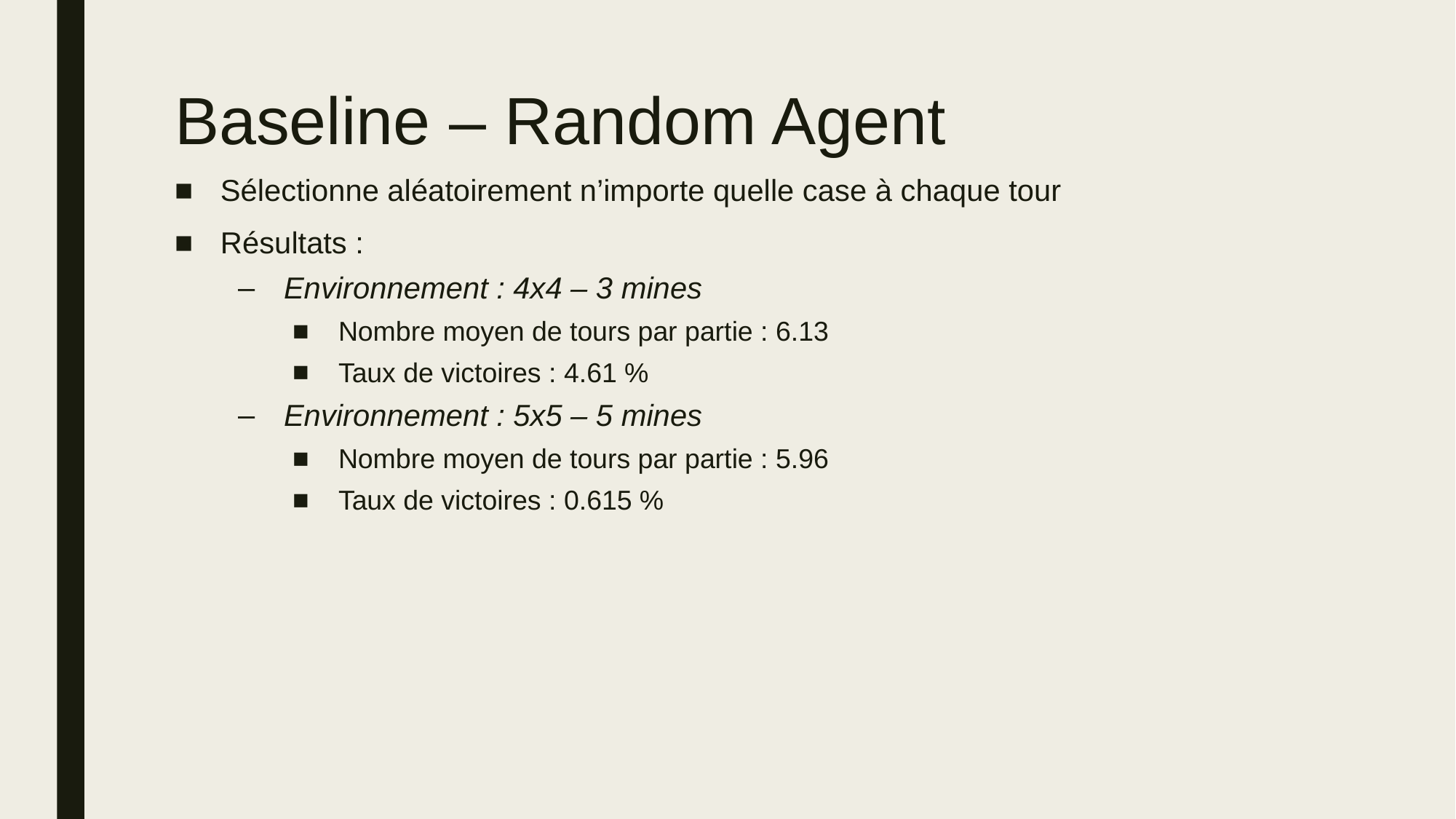

# Baseline – Random Agent
Sélectionne aléatoirement n’importe quelle case à chaque tour
Résultats :
Environnement : 4x4 – 3 mines
Nombre moyen de tours par partie : 6.13
Taux de victoires : 4.61 %
Environnement : 5x5 – 5 mines
Nombre moyen de tours par partie : 5.96
Taux de victoires : 0.615 %